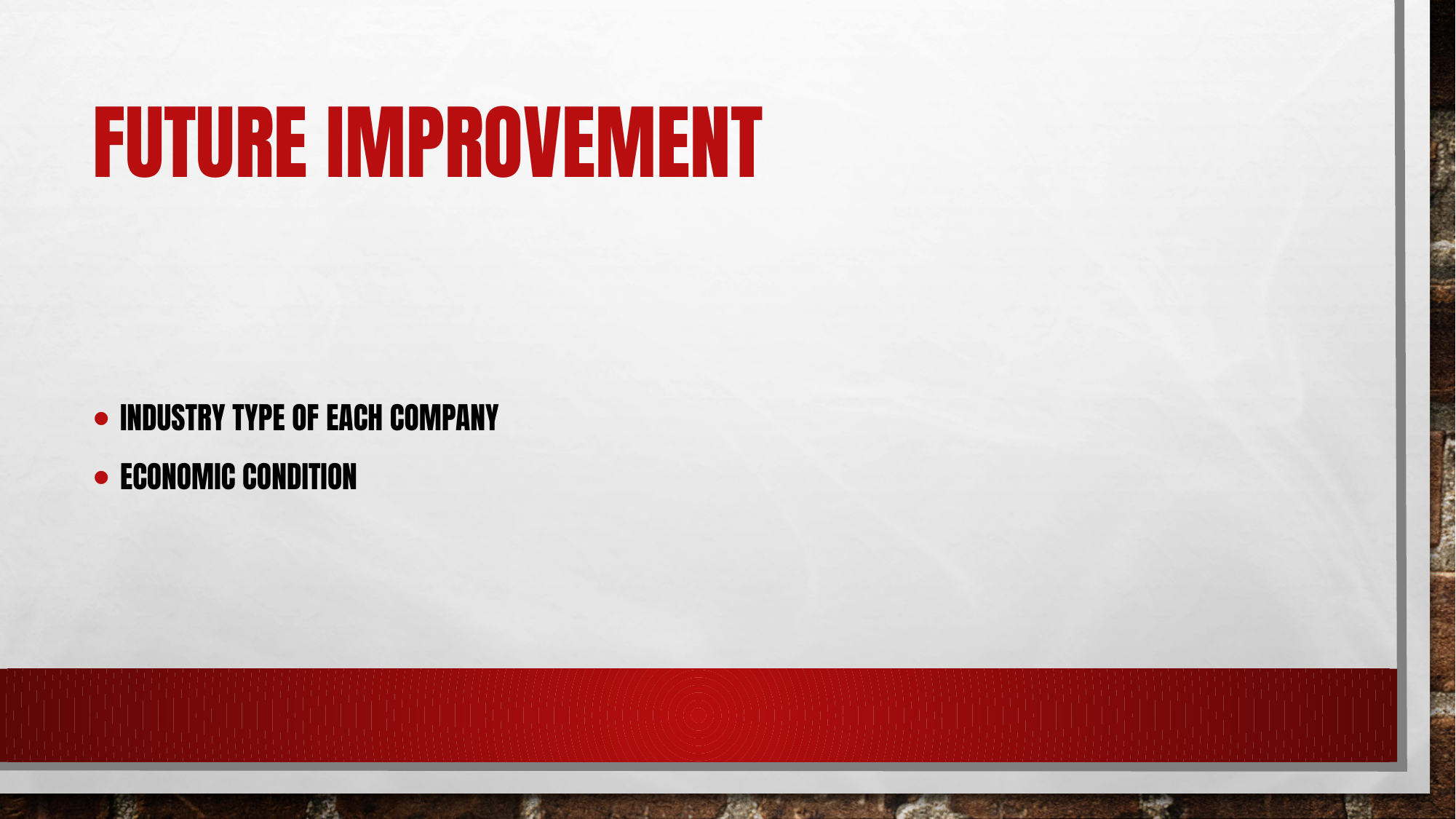

# FUTURE IMPROVEMENT
Industry TYPE OF EACH COMPANY
ECONOMIC CONDITION